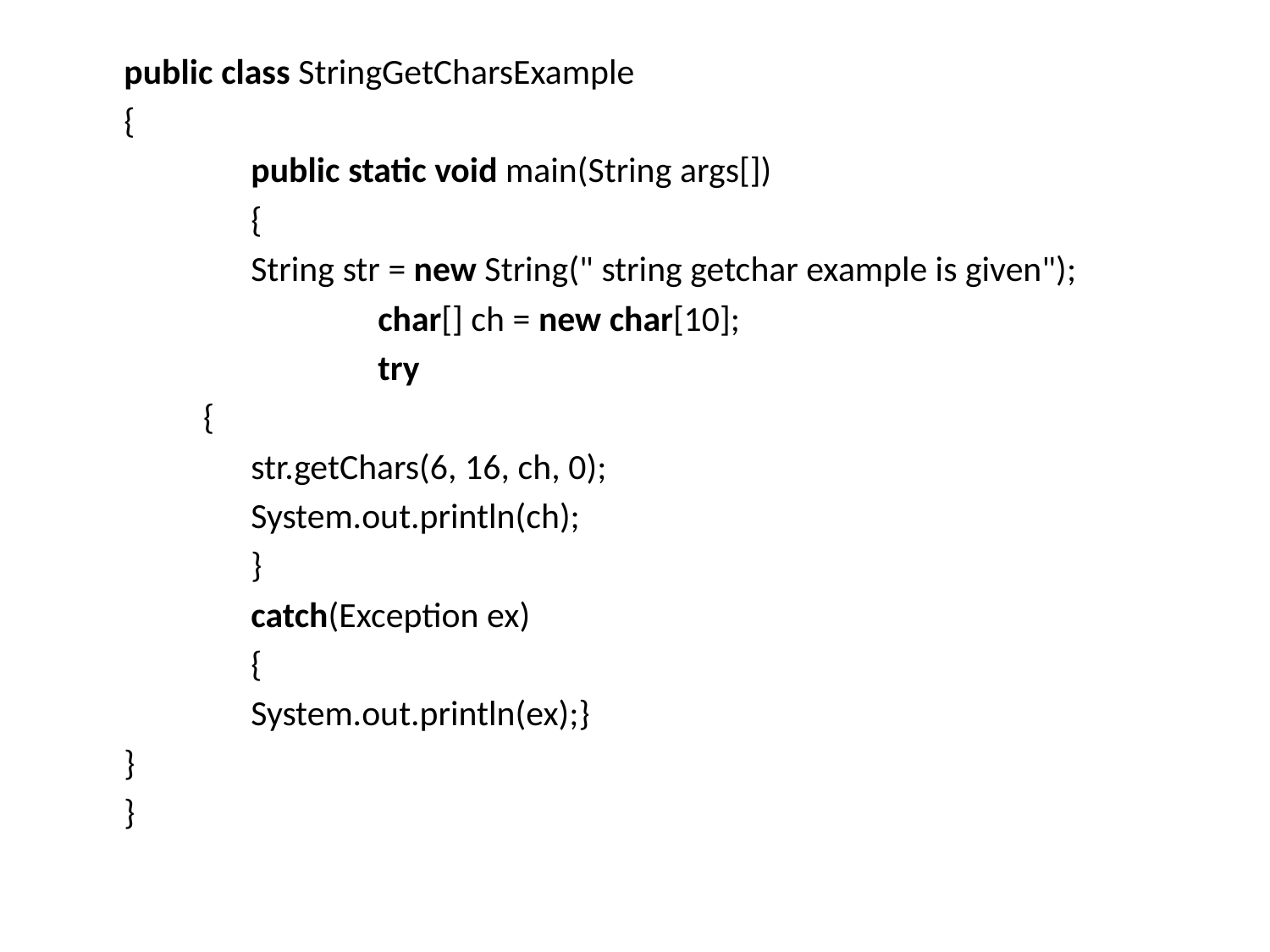

public class StringGetCharsExample
	{
		public static void main(String args[])
		{
 		String str = new String(" string getchar example is given");
      		char[] ch = new char[10];
      		try
{
         	str.getChars(6, 16, ch, 0);
         	System.out.println(ch);
      	}
		catch(Exception ex)
		{
		System.out.println(ex);}
	}
	}